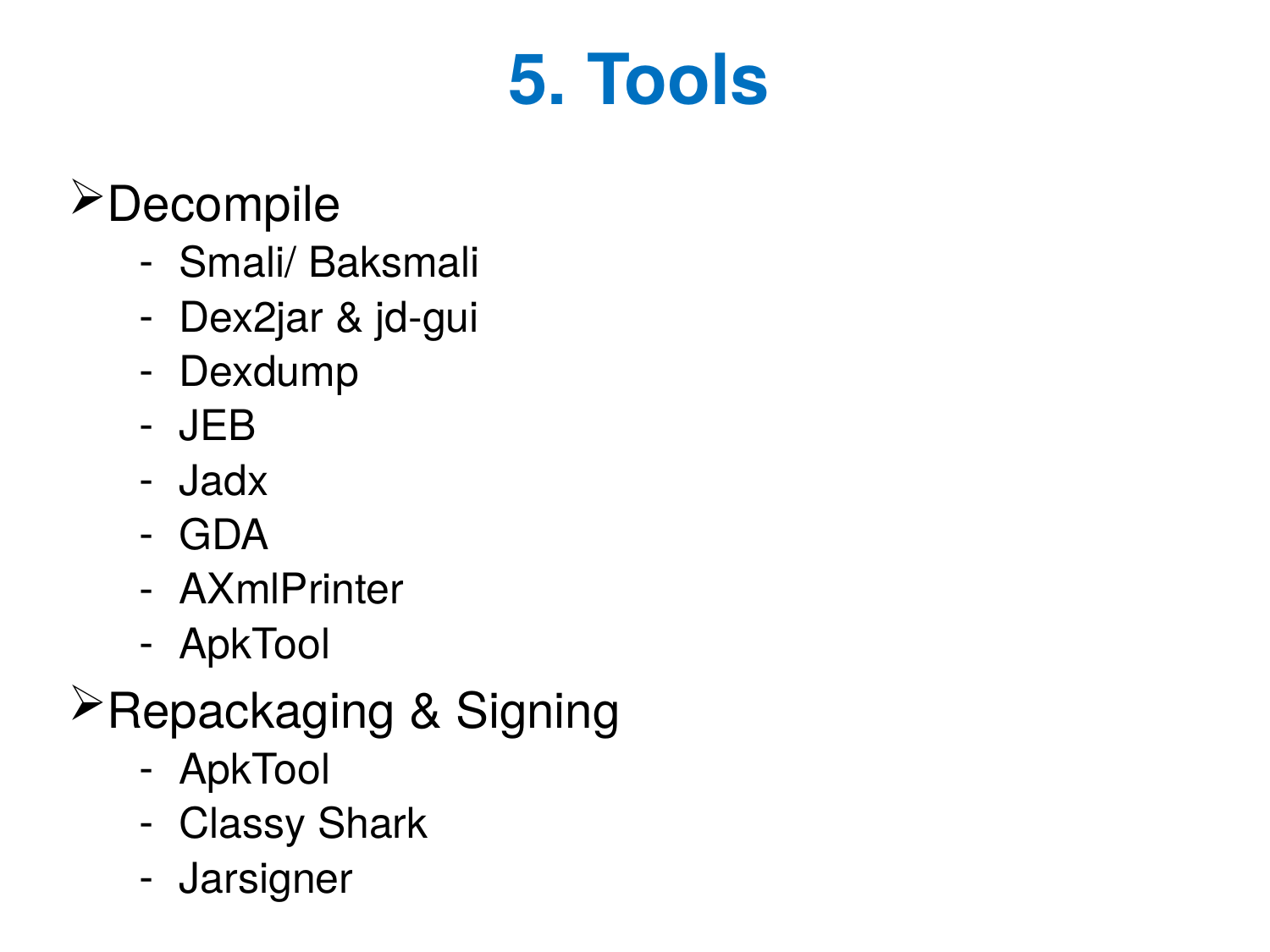

# 5. Tools
Decompile
Smali/ Baksmali
Dex2jar & jd-gui
Dexdump
JEB
Jadx
GDA
AXmlPrinter
ApkTool
Repackaging & Signing
ApkTool
Classy Shark
Jarsigner